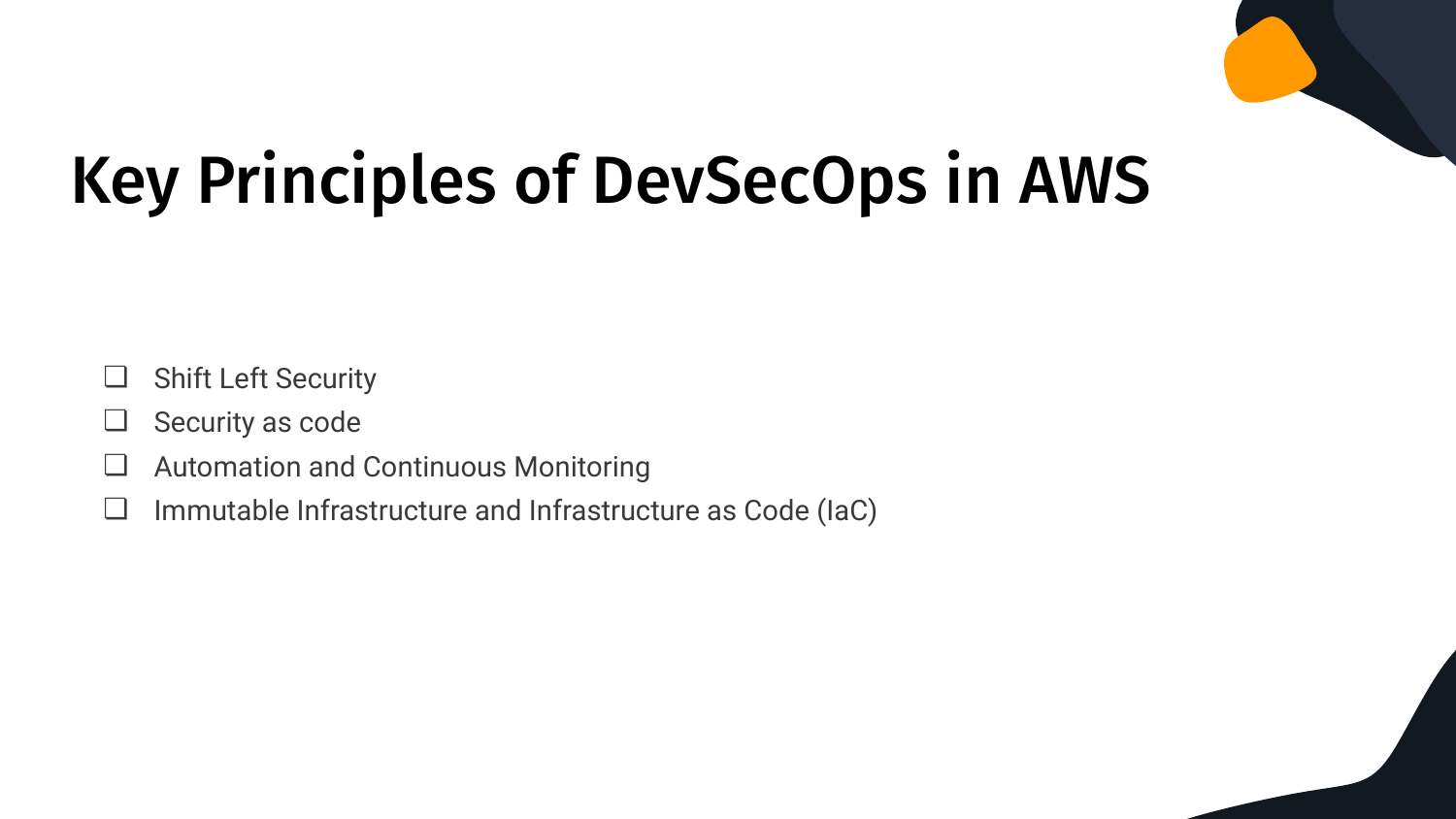

Key Principles of DevSecOps in AWS

Shift Left Security
Security as code
Automation and Continuous Monitoring
Immutable Infrastructure and Infrastructure as Code (IaC)